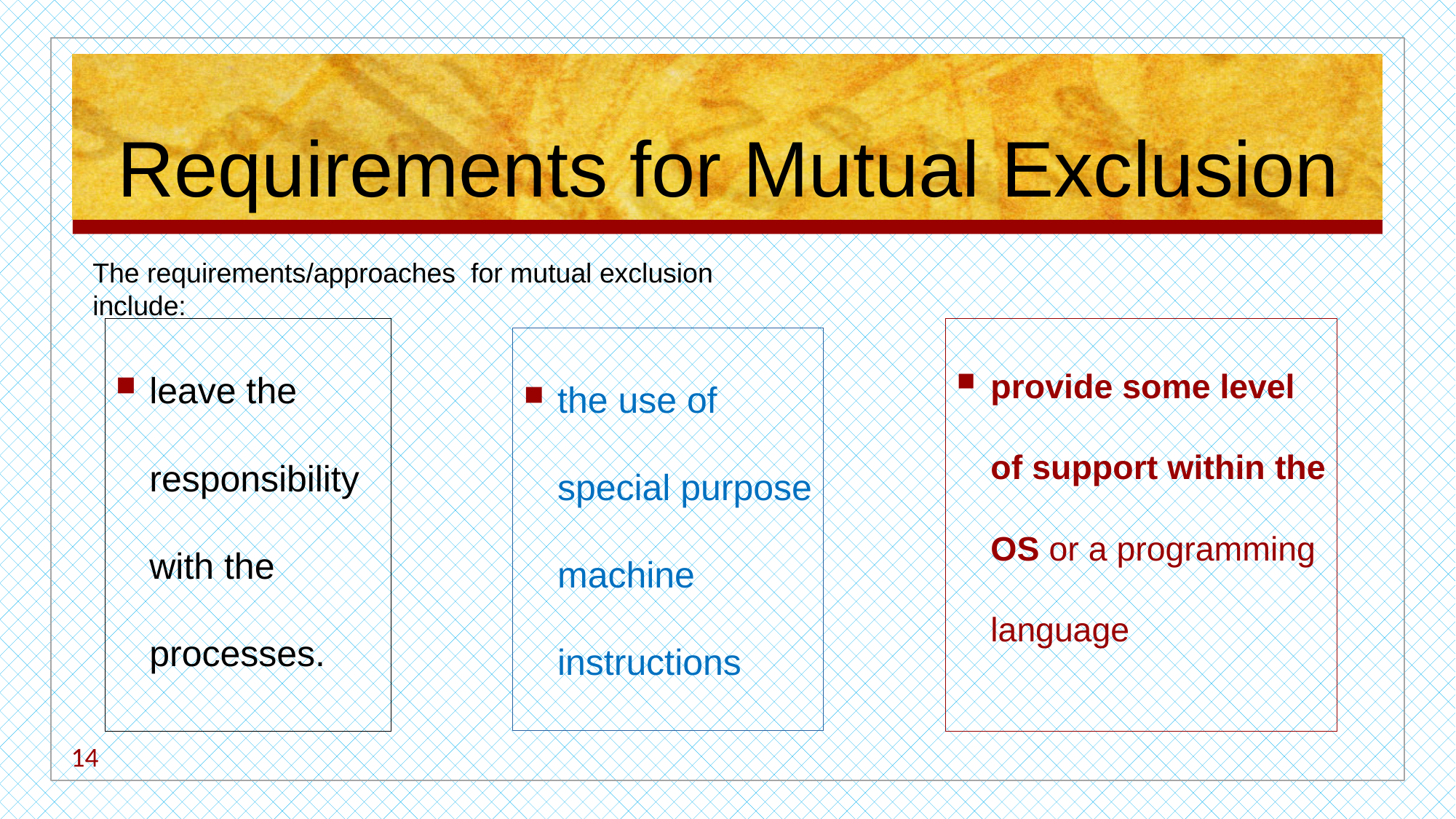

# Requirements for Mutual Exclusion
The requirements/approaches  for mutual exclusion include:
provide some level of support within the OS or a programming language
leave the responsibility with the processes.
the use of special purpose machine instructions
14